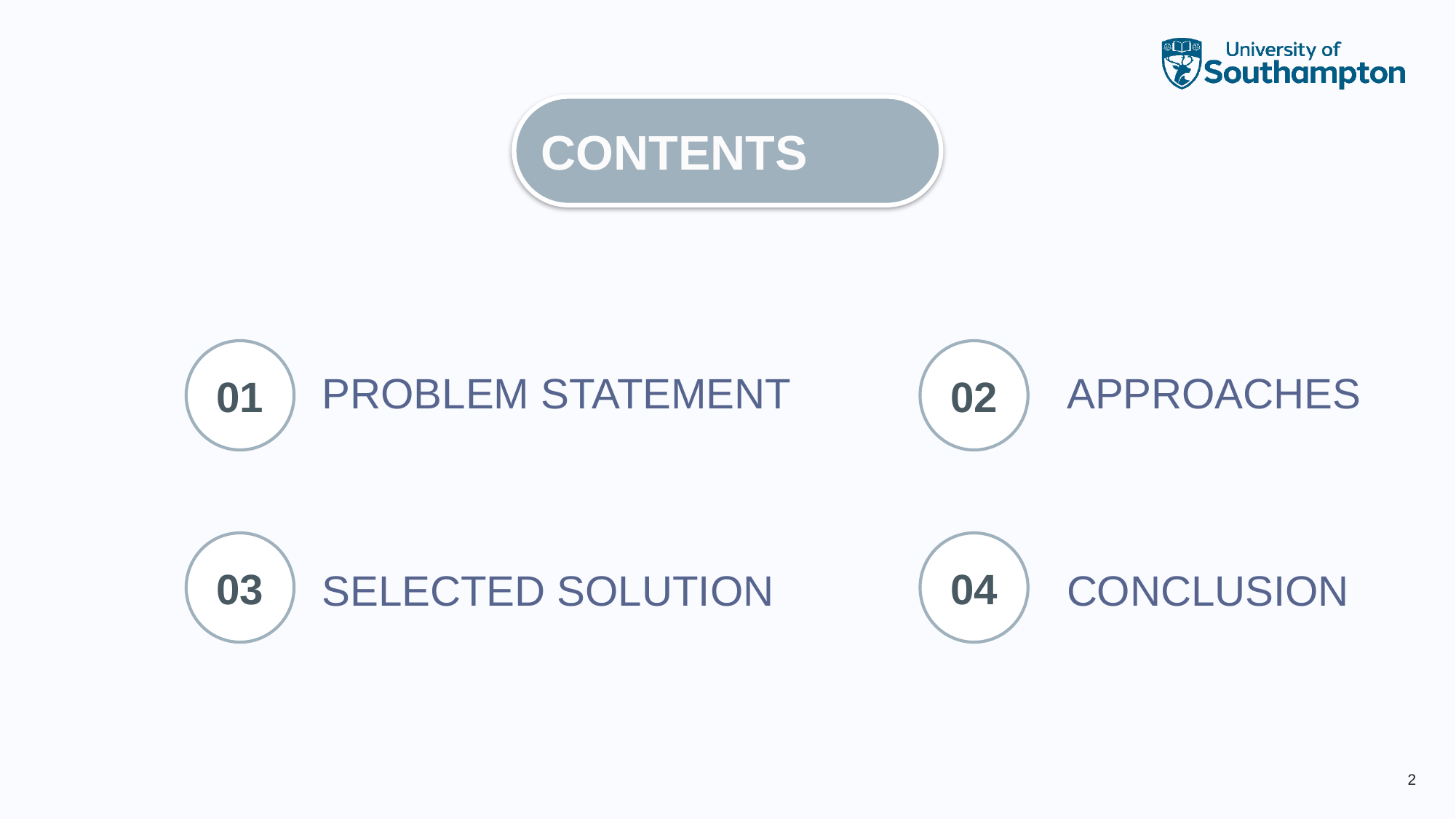

CONTENTS
01
PROBLEM STATEMENT
02
APPROACHES
03
SELECTED SOLUTION
04
CONCLUSION